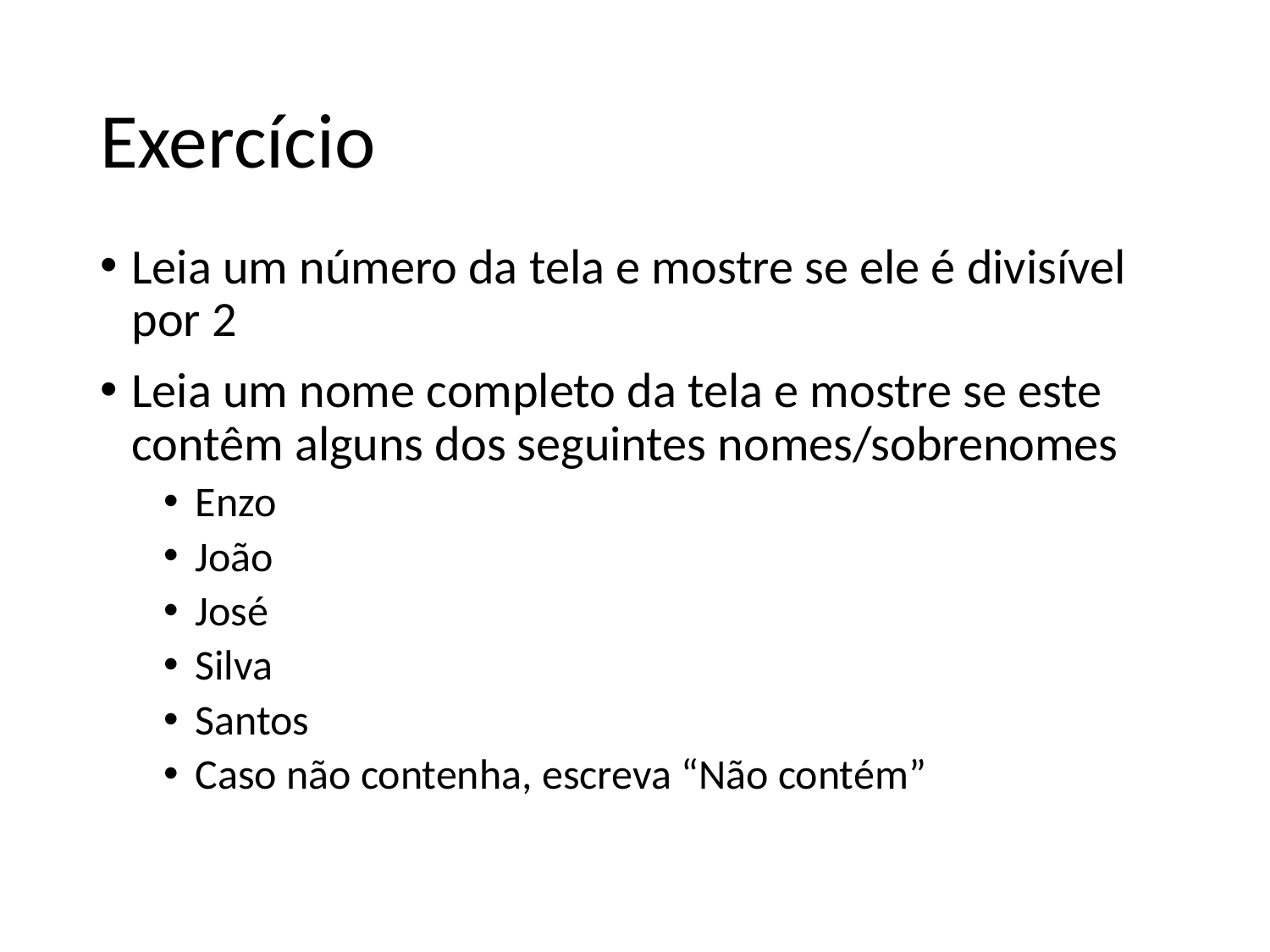

# Exercício
Leia um número da tela e mostre se ele é divisível por 2
Leia um nome completo da tela e mostre se este contêm alguns dos seguintes nomes/sobrenomes
Enzo
João
José
Silva
Santos
Caso não contenha, escreva “Não contém”